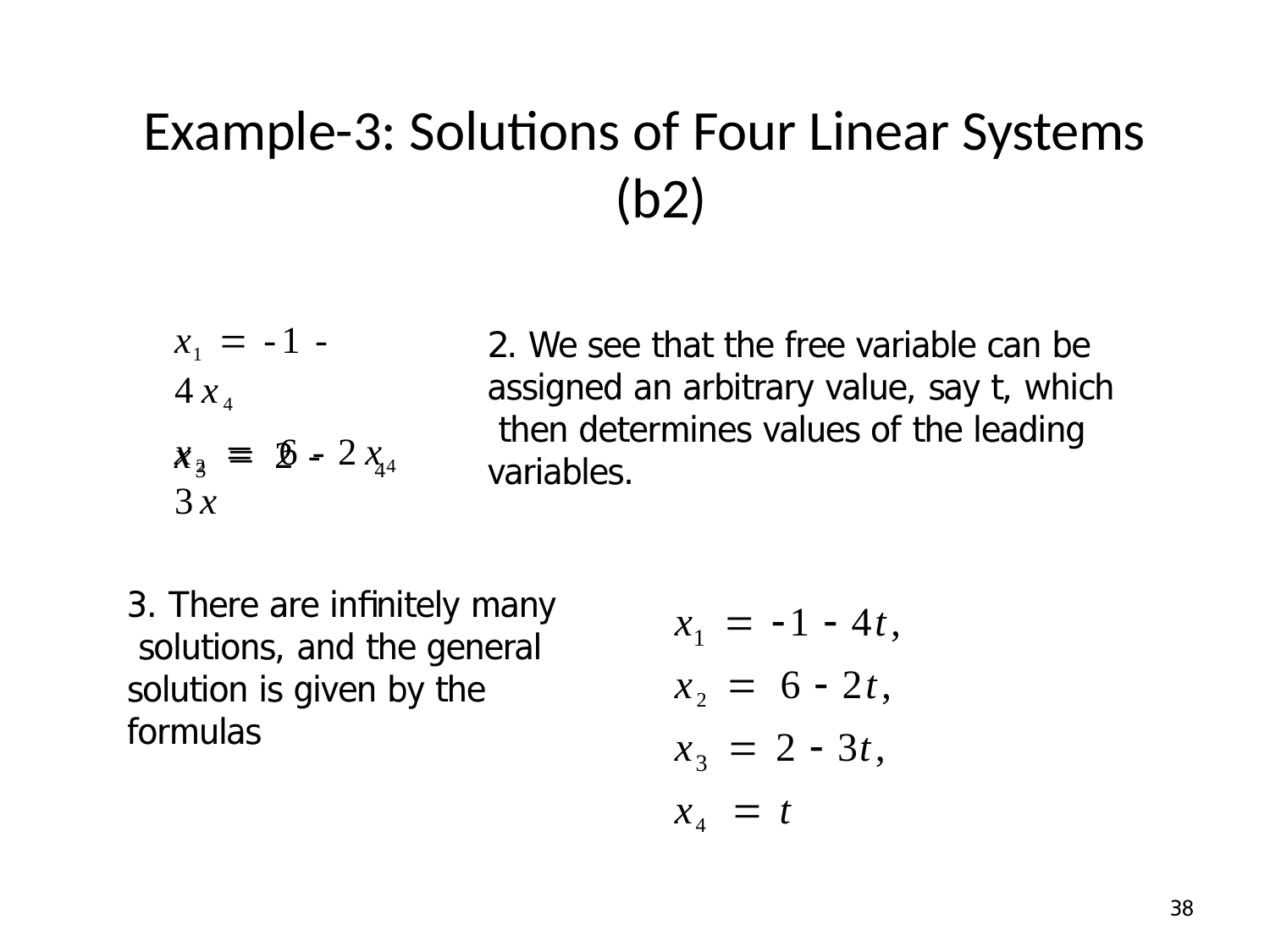

# Example-3: Solutions of Four Linear Systems  (b2)
x1  = -1 - 4x4
x2   =	6 - 2x4
2. We see that the free variable can be  assigned an arbitrary value, say t, which  then determines values of the leading  variables.
x	=	2 - 3x
3	4
3. There are infinitely many  solutions, and the general  solution is given by the  formulas
x	= −1 − 4t,
1
x2   =	6 − 2t,
x	=	2 − 3t,
3
x4 =	t
38